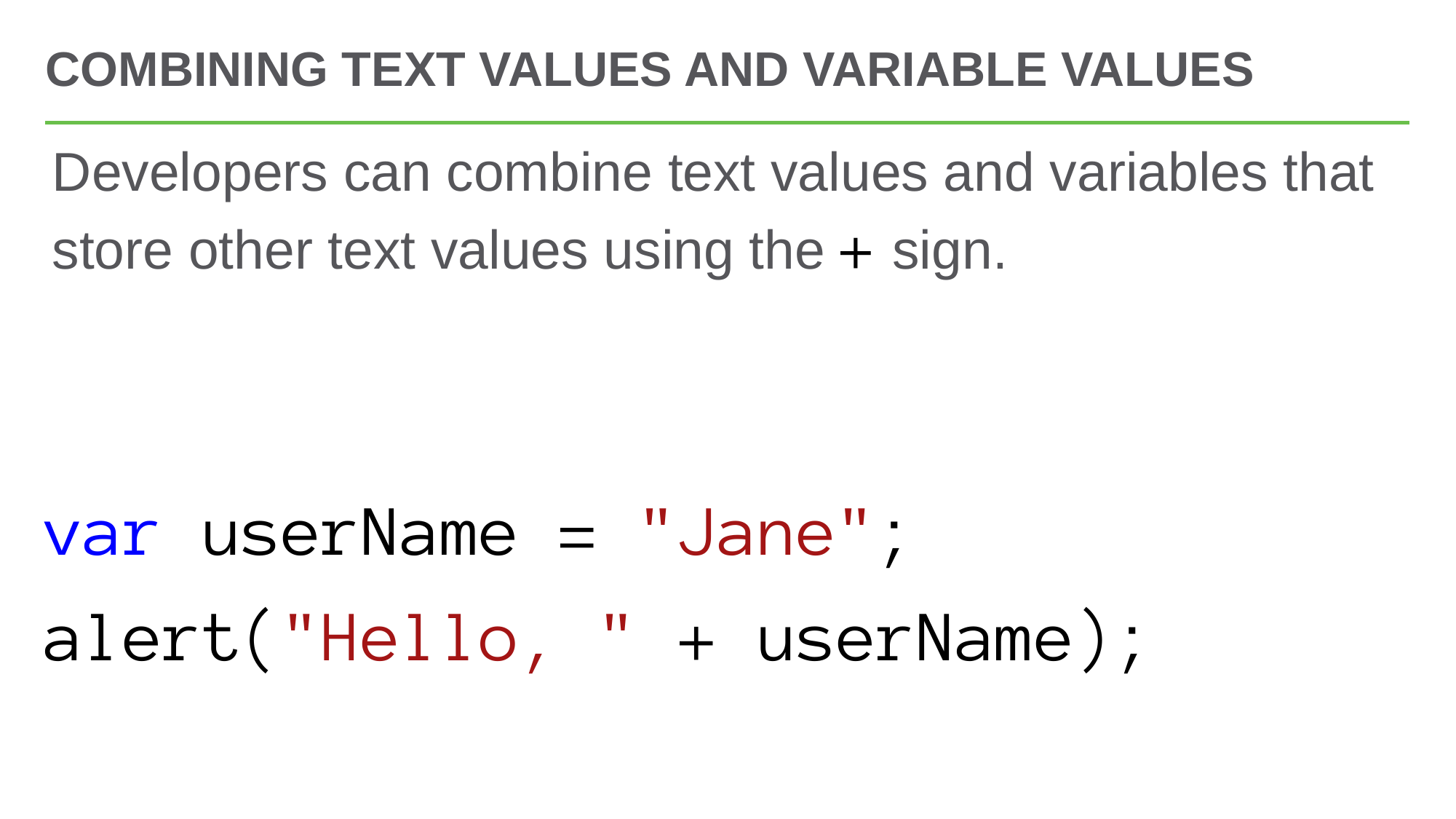

# Combining Text values and variable values
Developers can combine text values and variables that store other text values using the + sign.

var userName = "Jane";
alert("Hello, " + userName);